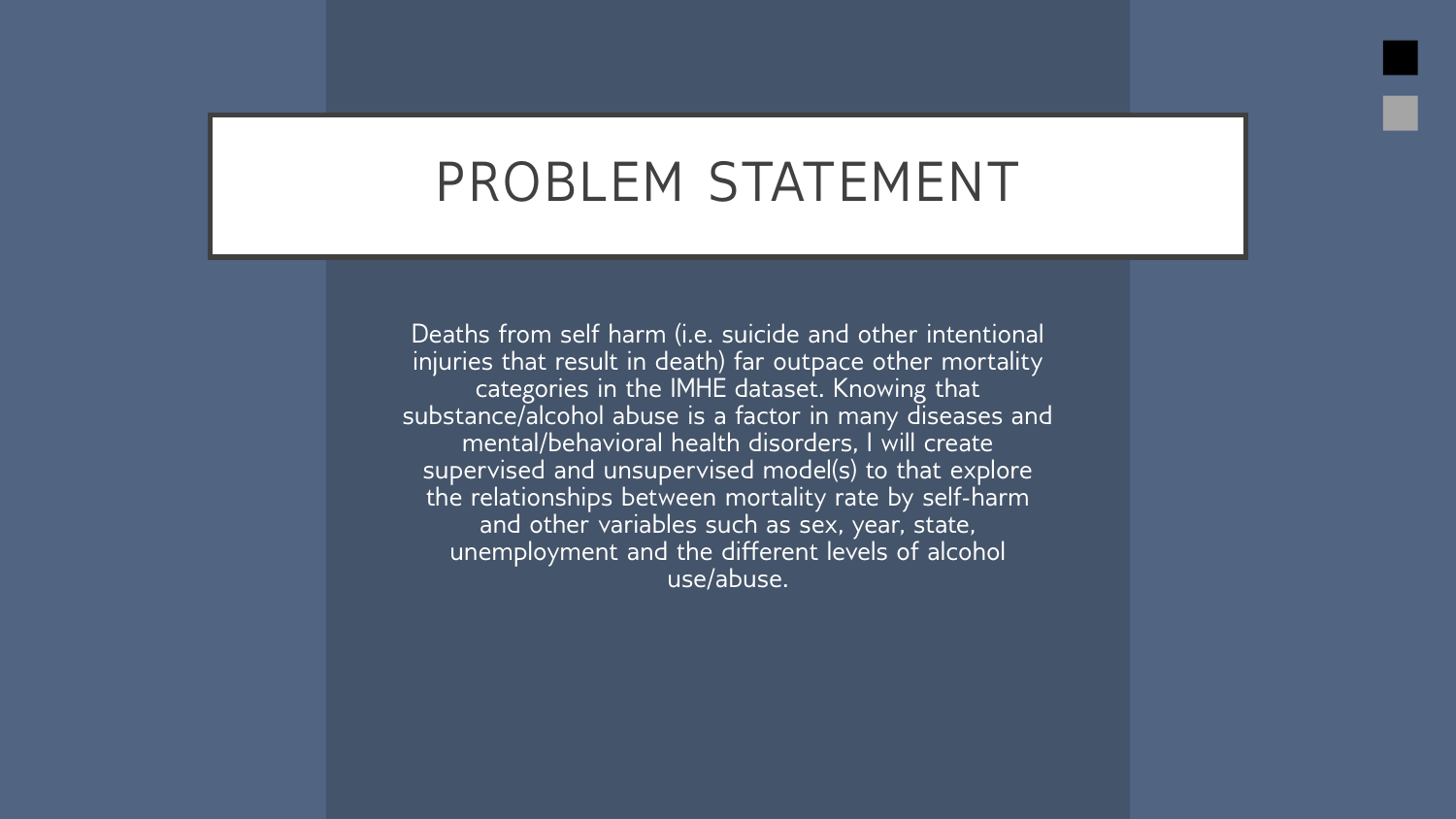

Problem Statement
Deaths from self harm (i.e. suicide and other intentional injuries that result in death) far outpace other mortality categories in the IMHE dataset. Knowing that substance/alcohol abuse is a factor in many diseases and mental/behavioral health disorders, I will create supervised and unsupervised model(s) to that explore the relationships between mortality rate by self-harm and other variables such as sex, year, state, unemployment and the different levels of alcohol use/abuse.